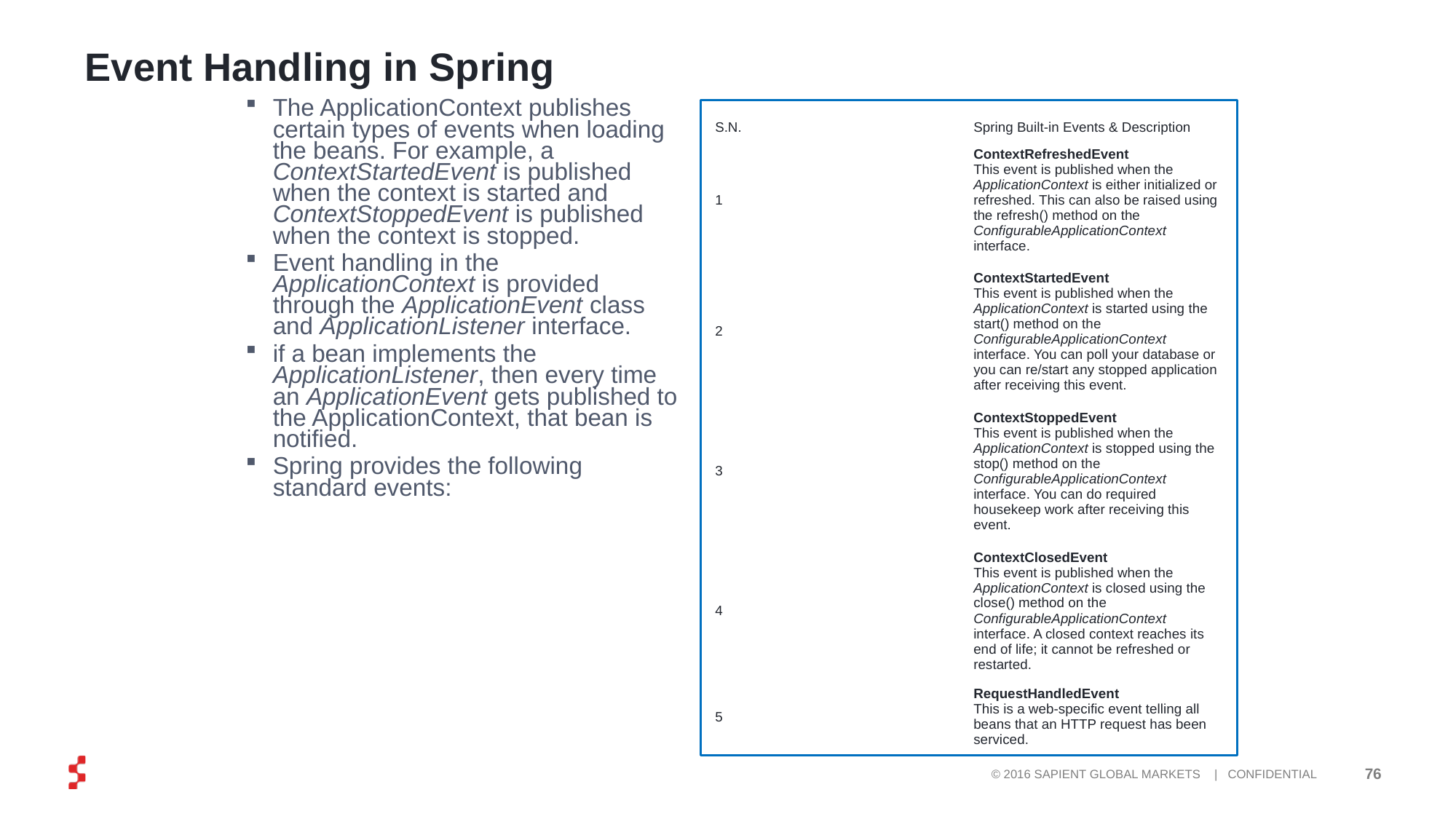

# Event Handling in Spring
The ApplicationContext publishes certain types of events when loading the beans. For example, a ContextStartedEvent is published when the context is started and ContextStoppedEvent is published when the context is stopped.
Event handling in the ApplicationContext is provided through the ApplicationEvent class and ApplicationListener interface.
if a bean implements the ApplicationListener, then every time an ApplicationEvent gets published to the ApplicationContext, that bean is notified.
Spring provides the following standard events:

| S.N. | Spring Built-in Events & Description |
| --- | --- |
| 1 | ContextRefreshedEvent This event is published when the ApplicationContext is either initialized or refreshed. This can also be raised using the refresh() method on the ConfigurableApplicationContext interface. |
| 2 | ContextStartedEvent This event is published when the ApplicationContext is started using the start() method on the ConfigurableApplicationContext interface. You can poll your database or you can re/start any stopped application after receiving this event. |
| 3 | ContextStoppedEvent This event is published when the ApplicationContext is stopped using the stop() method on the ConfigurableApplicationContext interface. You can do required housekeep work after receiving this event. |
| 4 | ContextClosedEvent This event is published when the ApplicationContext is closed using the close() method on the ConfigurableApplicationContext interface. A closed context reaches its end of life; it cannot be refreshed or restarted. |
| 5 | RequestHandledEvent This is a web-specific event telling all beans that an HTTP request has been serviced. |